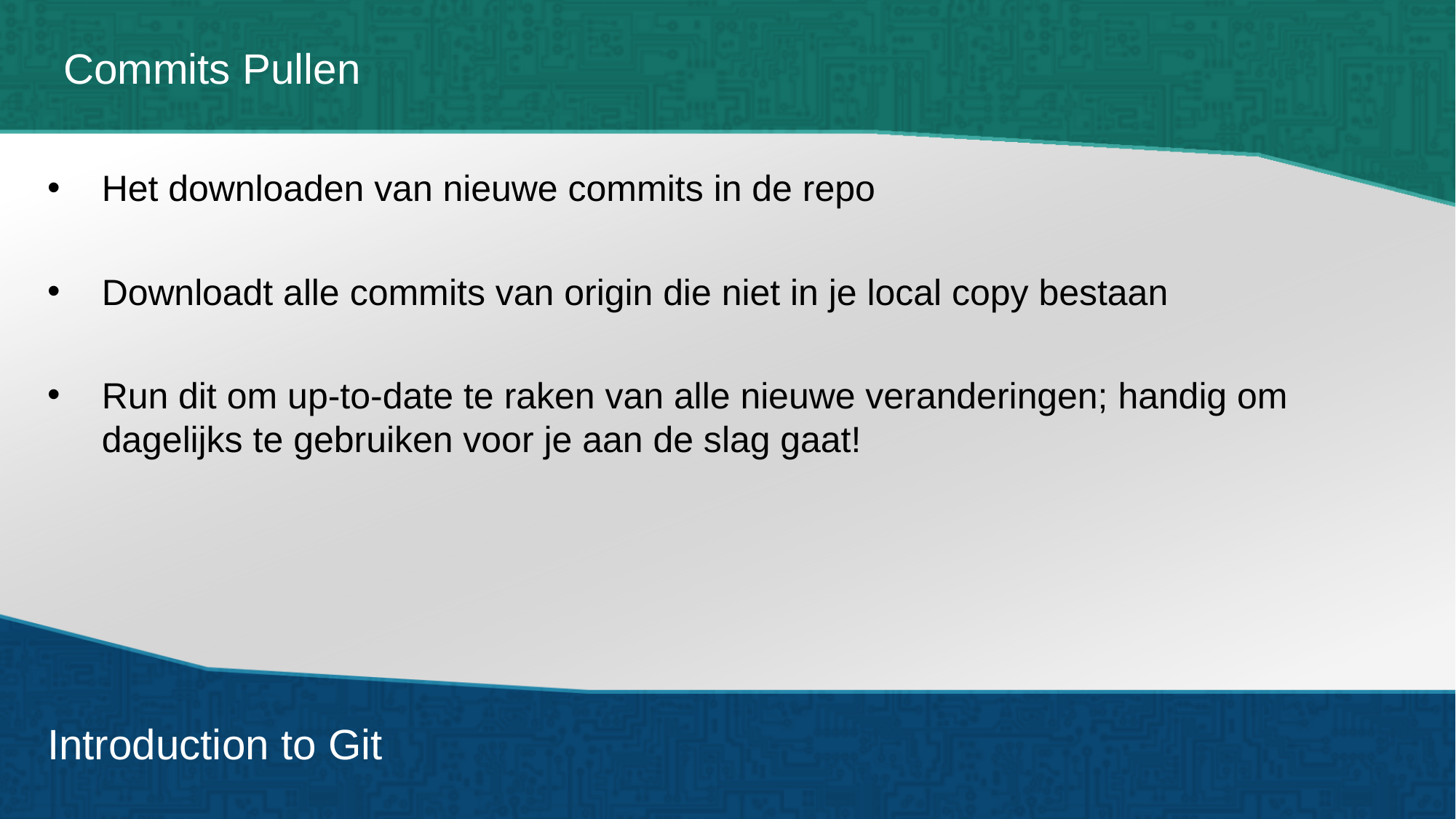

# Commits Pullen
Het downloaden van nieuwe commits in de repo

Downloadt alle commits van origin die niet in je local copy bestaan

Run dit om up-to-date te raken van alle nieuwe veranderingen; handig om dagelijks te gebruiken voor je aan de slag gaat!
Introduction to Git